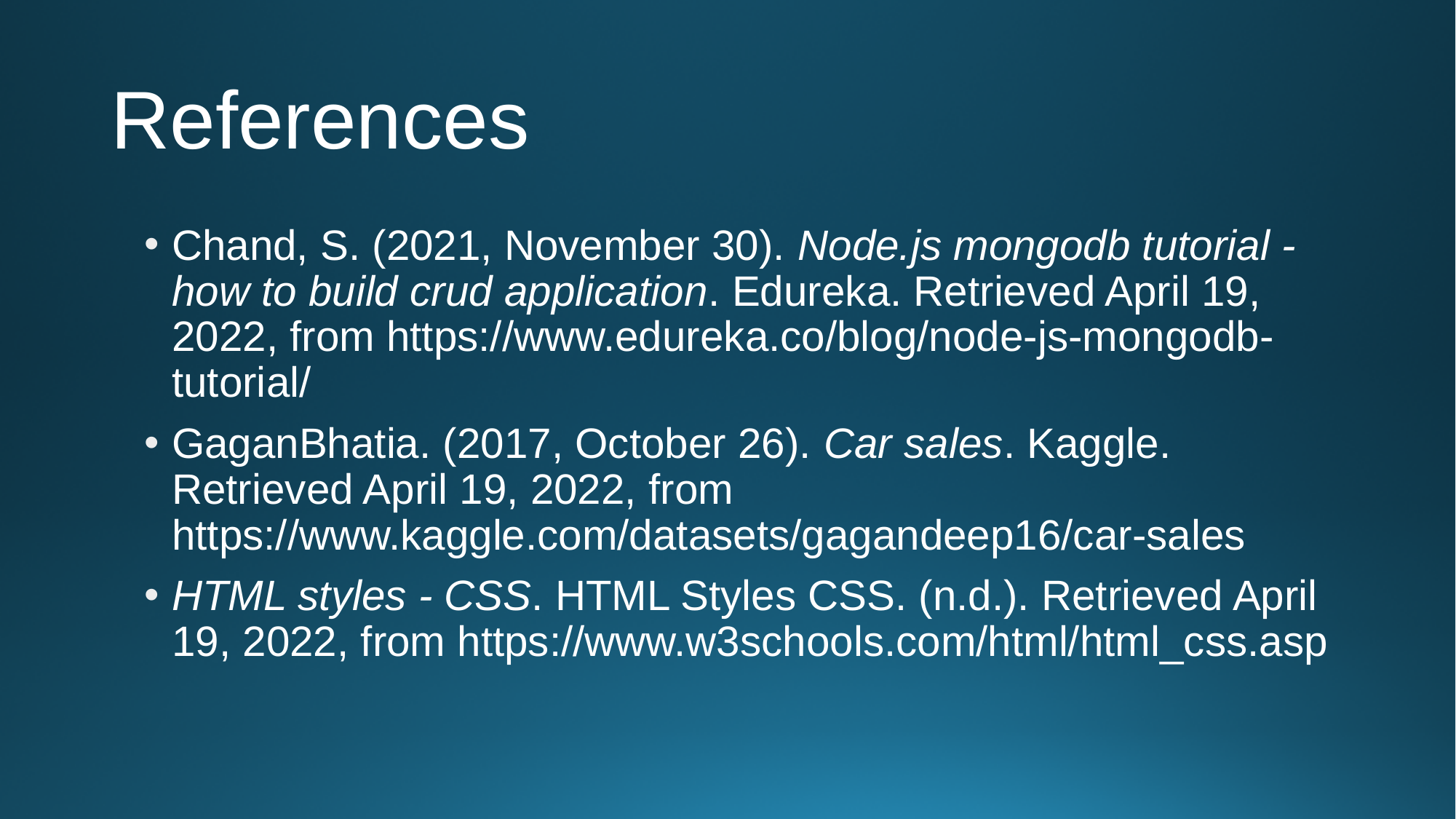

# References
Chand, S. (2021, November 30). Node.js mongodb tutorial - how to build crud application. Edureka. Retrieved April 19, 2022, from https://www.edureka.co/blog/node-js-mongodb-tutorial/
GaganBhatia. (2017, October 26). Car sales. Kaggle. Retrieved April 19, 2022, from https://www.kaggle.com/datasets/gagandeep16/car-sales
HTML styles - CSS. HTML Styles CSS. (n.d.). Retrieved April 19, 2022, from https://www.w3schools.com/html/html_css.asp